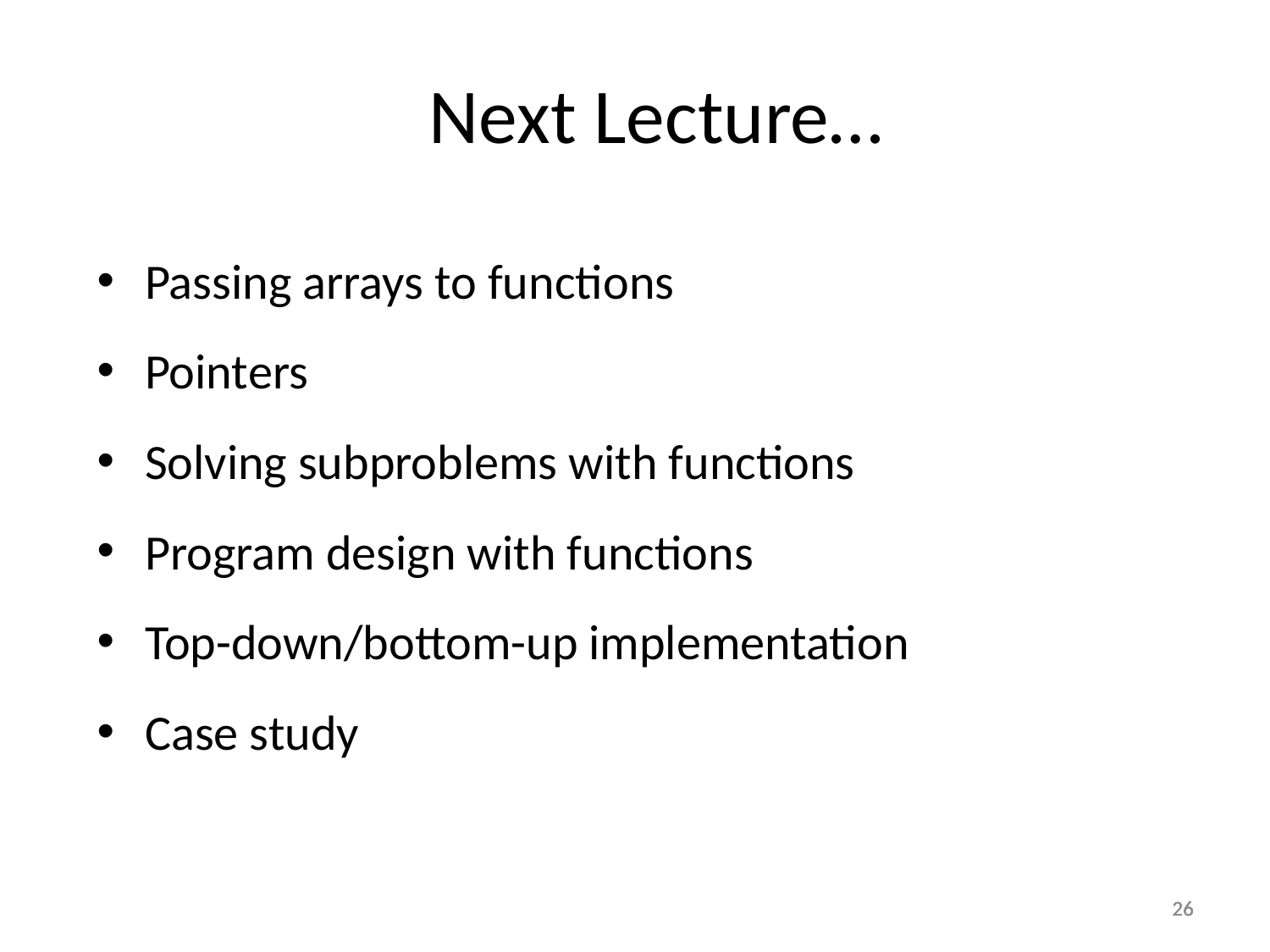

Next Lecture…
Passing arrays to functions
Pointers
Solving subproblems with functions
Program design with functions
Top-down/bottom-up implementation
Case study

26
26
26